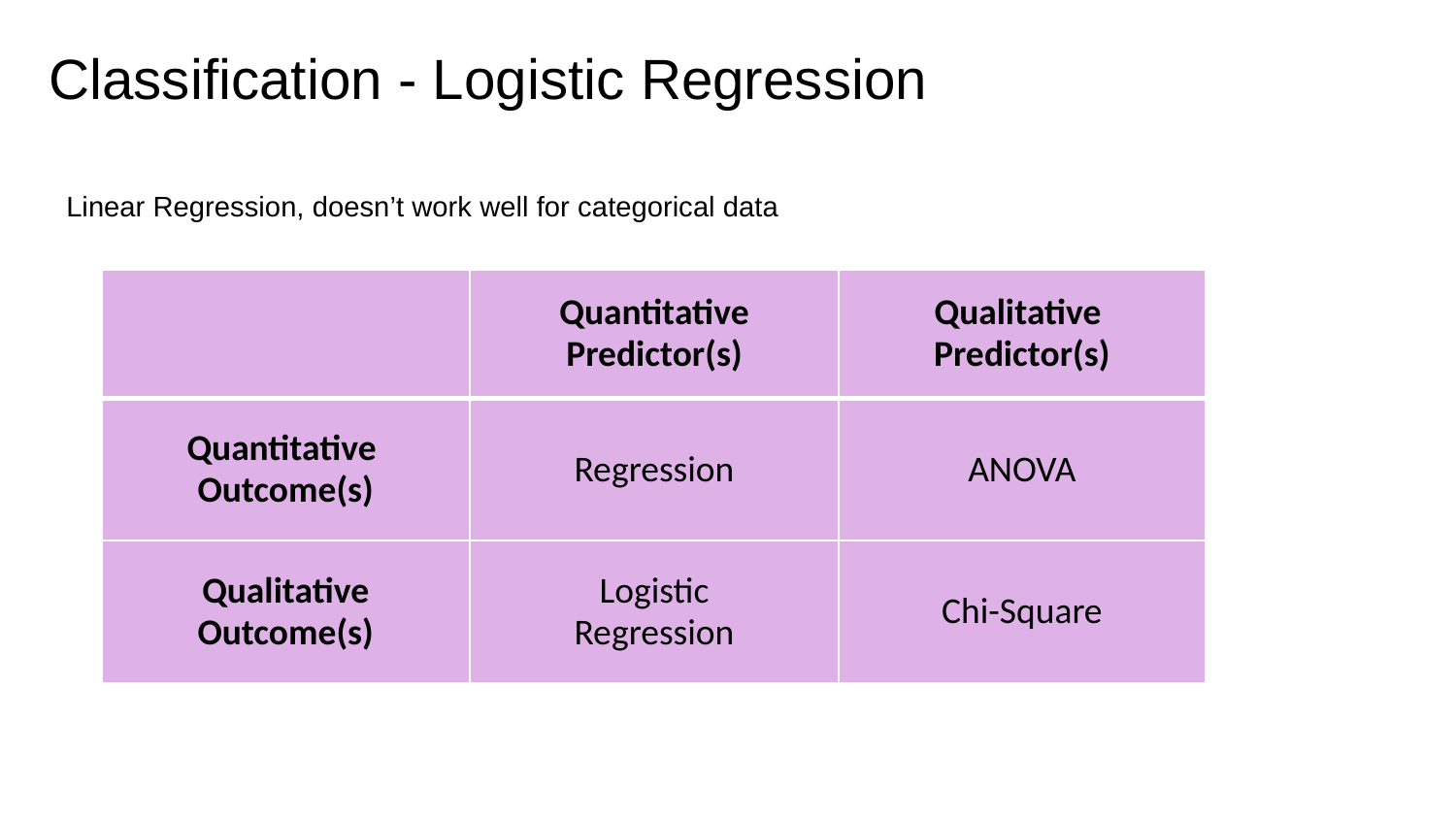

# Classification - Logistic Regression
Linear Regression, doesn’t work well for categorical data
|  | Quantitative Predictor(s) | Qualitative Predictor(s) |
| --- | --- | --- |
| Quantitative Outcome(s) | Regression | ANOVA |
| Qualitative Outcome(s) | Logistic Regression | Chi-Square |